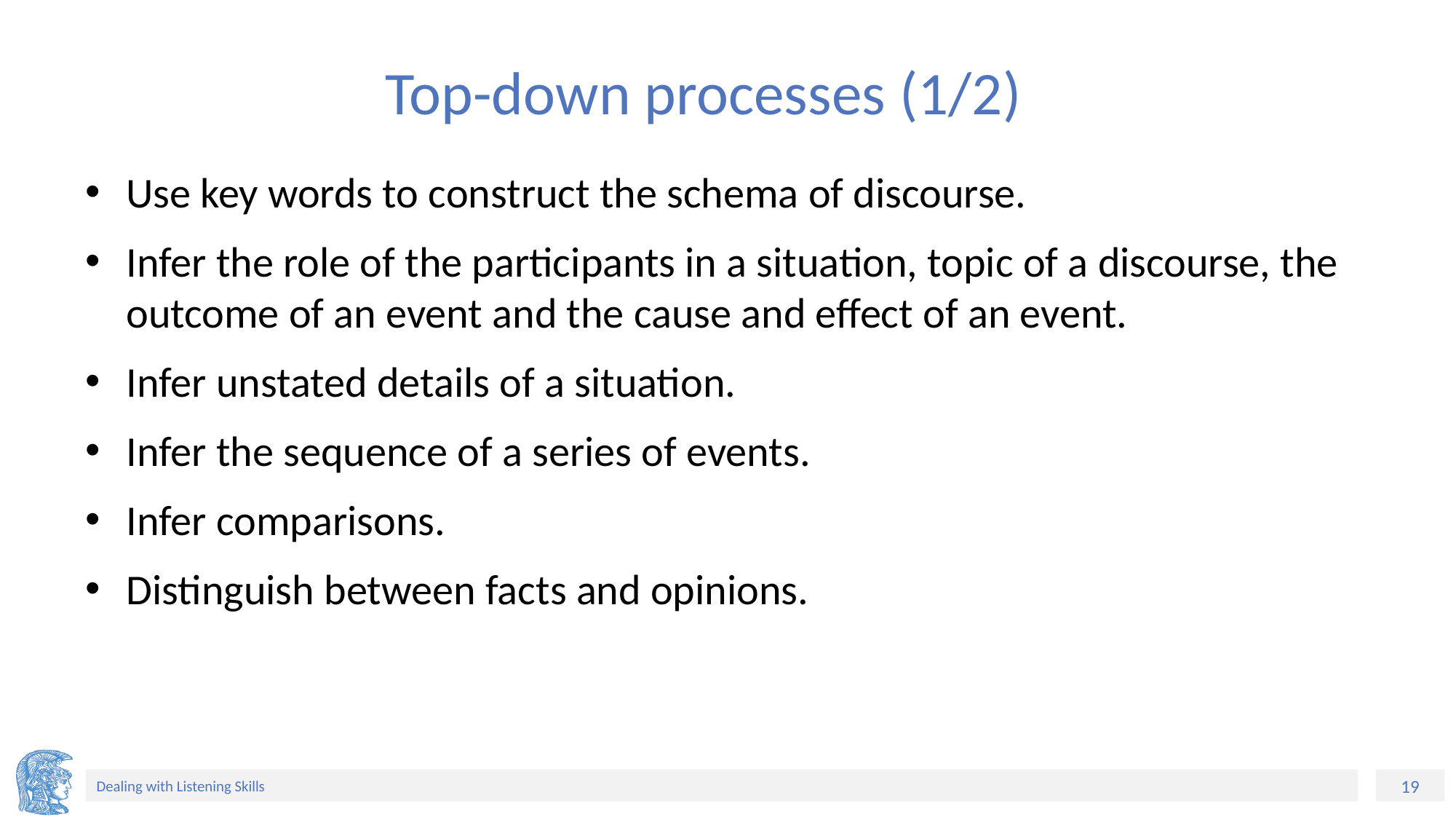

# Top-down processes (1/2)
Use key words to construct the schema of discourse.
Infer the role of the participants in a situation, topic of a discourse, the outcome of an event and the cause and effect of an event.
Infer unstated details of a situation.
Infer the sequence of a series of events.
Infer comparisons.
Distinguish between facts and opinions.